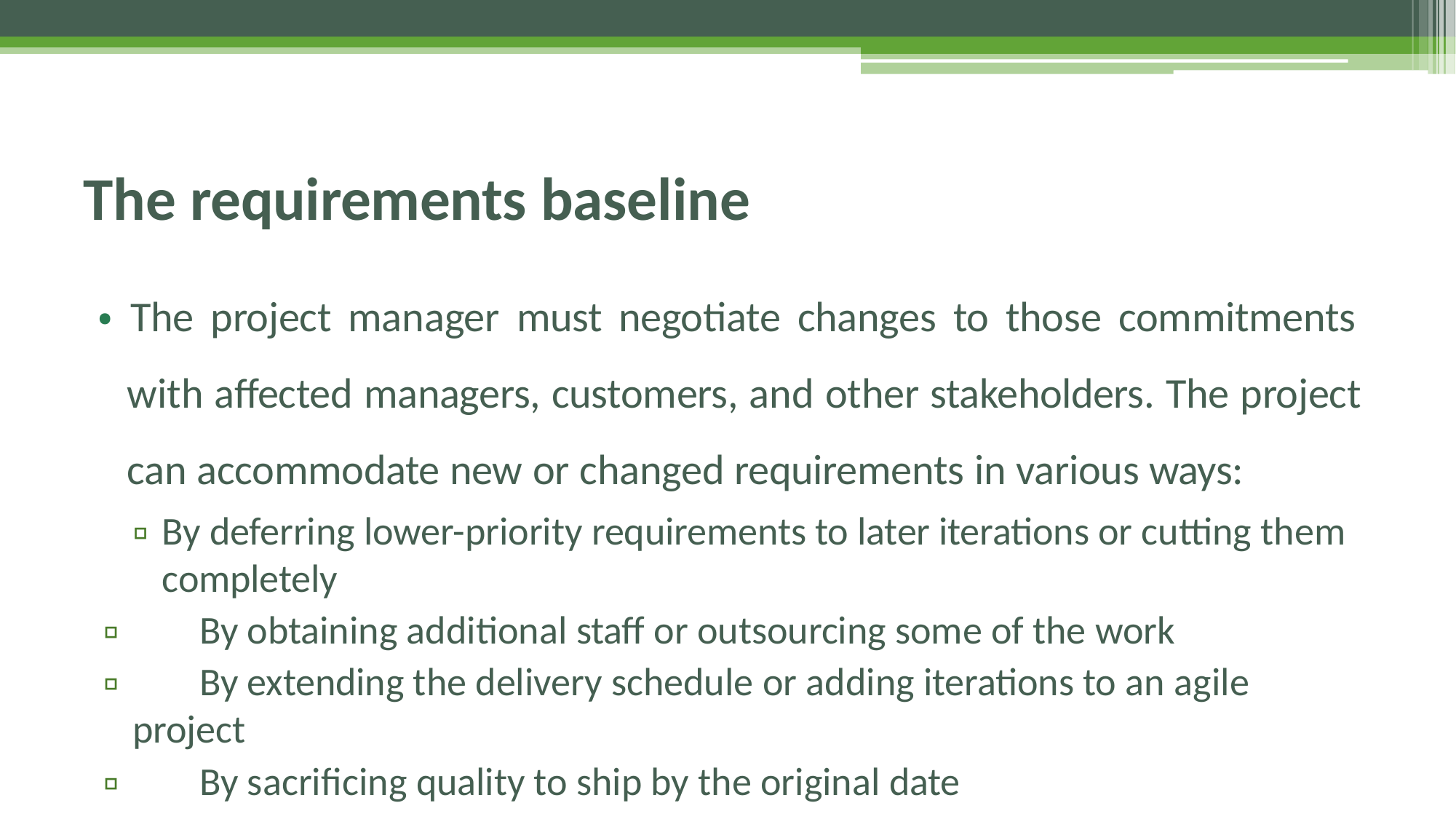

# The requirements baseline
• The project manager must negotiate changes to those commitments  with affected managers, customers, and other stakeholders. The project  can accommodate new or changed requirements in various ways:
▫	By deferring lower-priority requirements to later iterations or cutting them  completely
▫	By obtaining additional staff or outsourcing some of the work
▫	By extending the delivery schedule or adding iterations to an agile project
▫	By sacrificing quality to ship by the original date